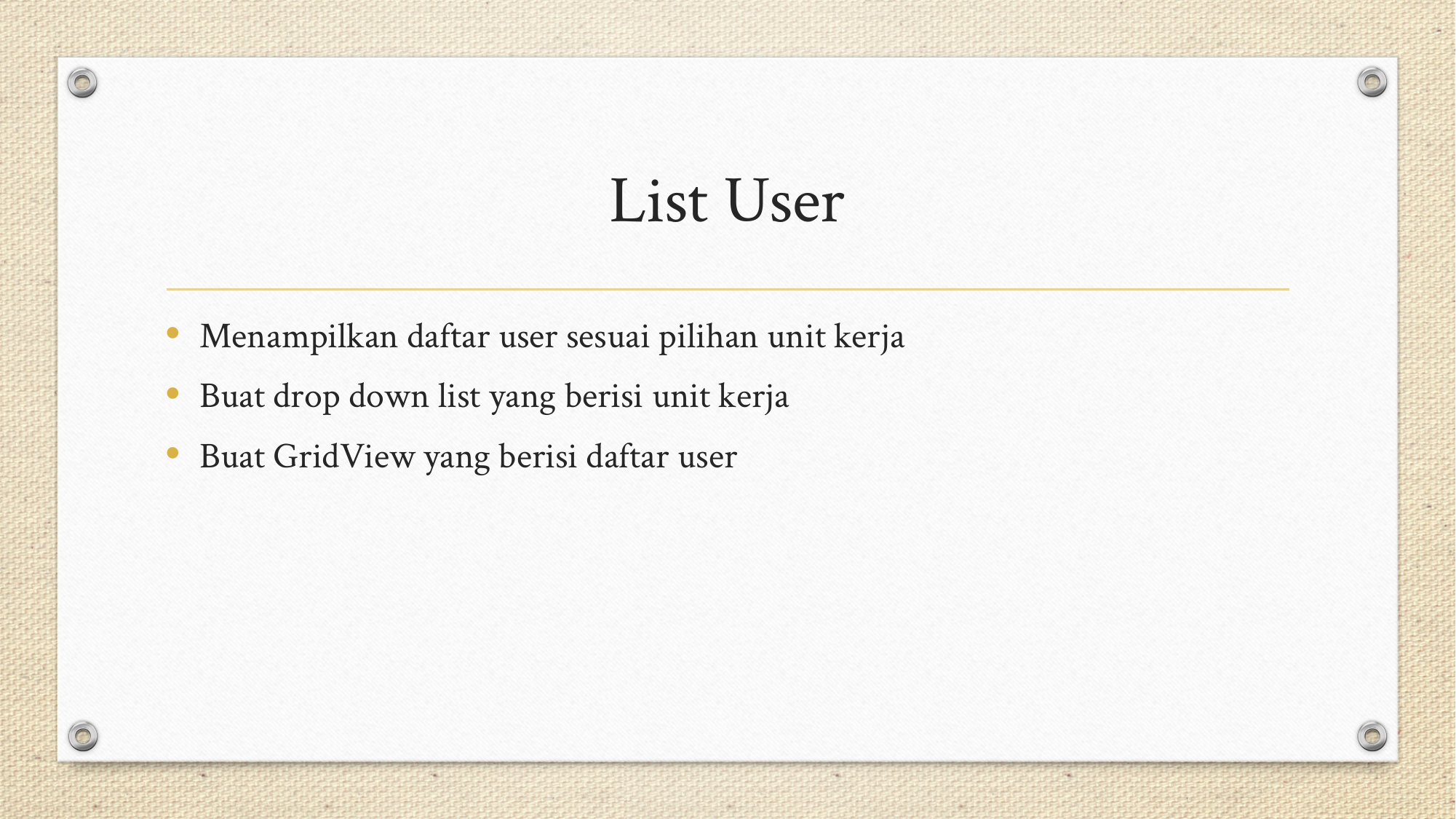

# List User
Menampilkan daftar user sesuai pilihan unit kerja
Buat drop down list yang berisi unit kerja
Buat GridView yang berisi daftar user